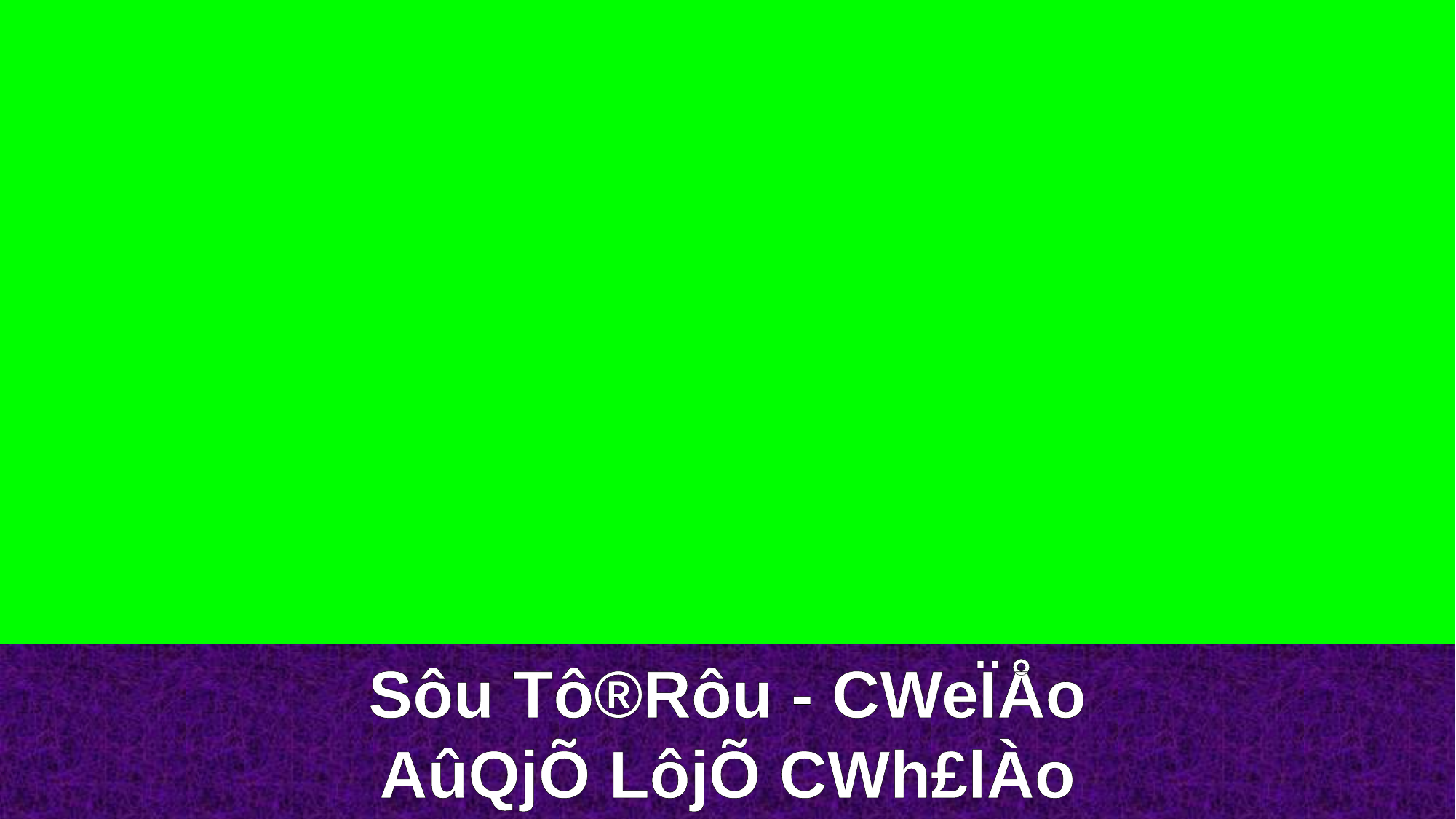

Sôu Tô®Rôu - CWeÏÅo
AûQjÕ LôjÕ CWh£lÀo